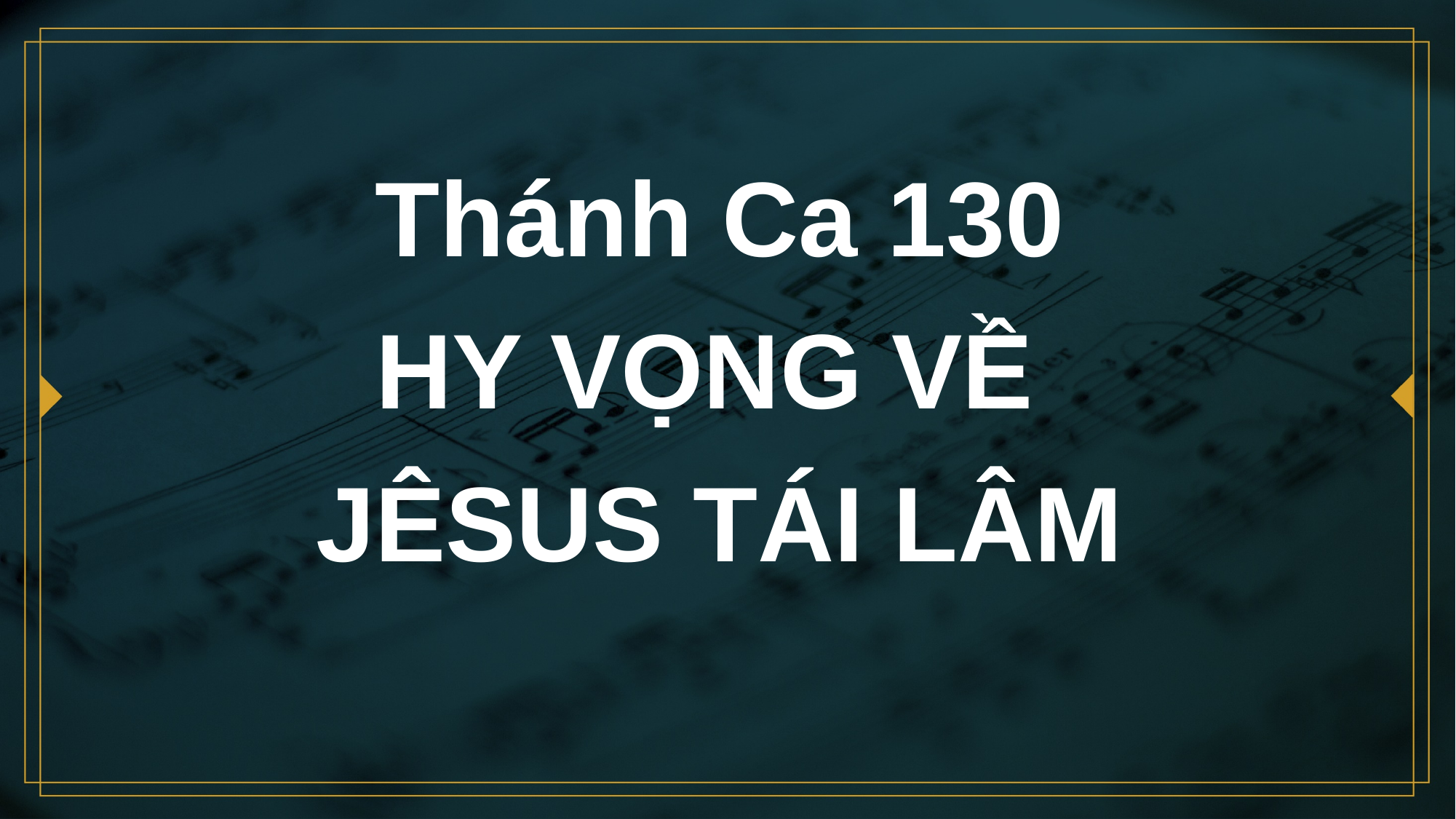

# Thánh Ca 130 HY VỌNG VỀ JÊSUS TÁI LÂM